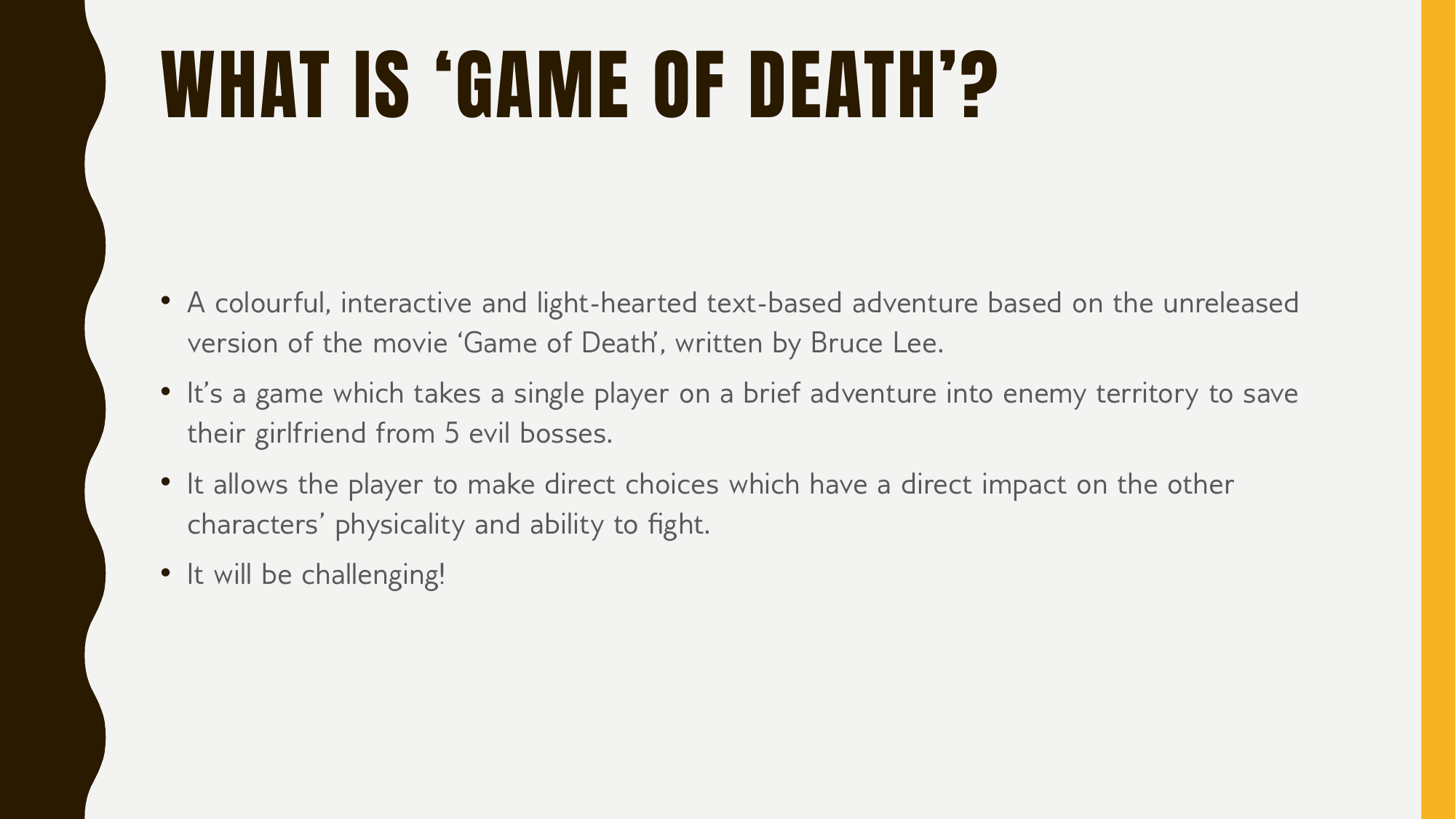

# What is ‘Game of Death’?
A colourful, interactive and light-hearted text-based adventure based on the unreleased version of the movie ‘Game of Death’, written by Bruce Lee.
It’s a game which takes a single player on a brief adventure into enemy territory to save their girlfriend from 5 evil bosses.
It allows the player to make direct choices which have a direct impact on the other characters’ physicality and ability to fight.
It will be challenging!